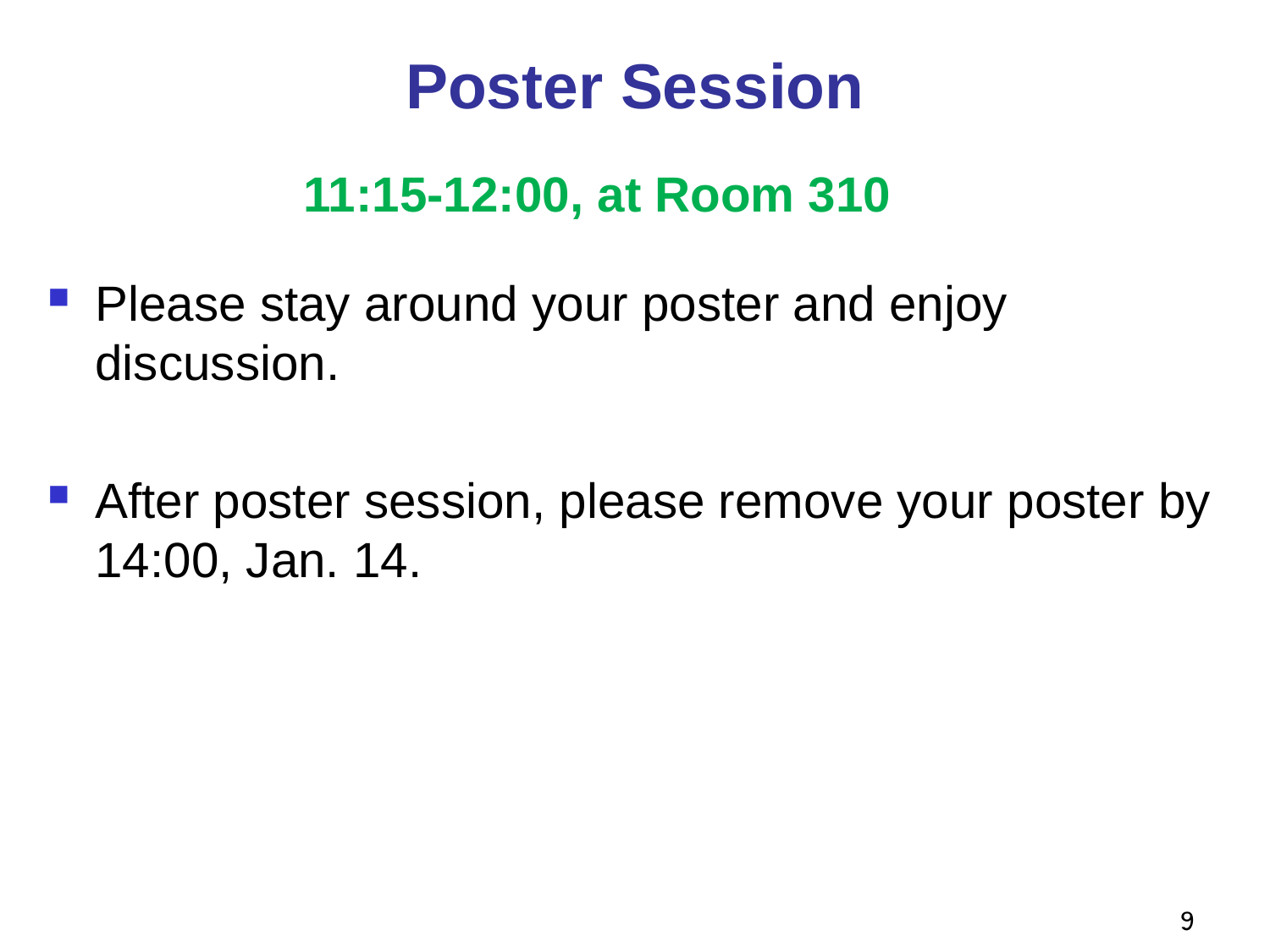

# Poster Session
11:15-12:00, at Room 310

Please stay around your poster and enjoy discussion.

After poster session, please remove your poster by 14:00, Jan. 14.

9